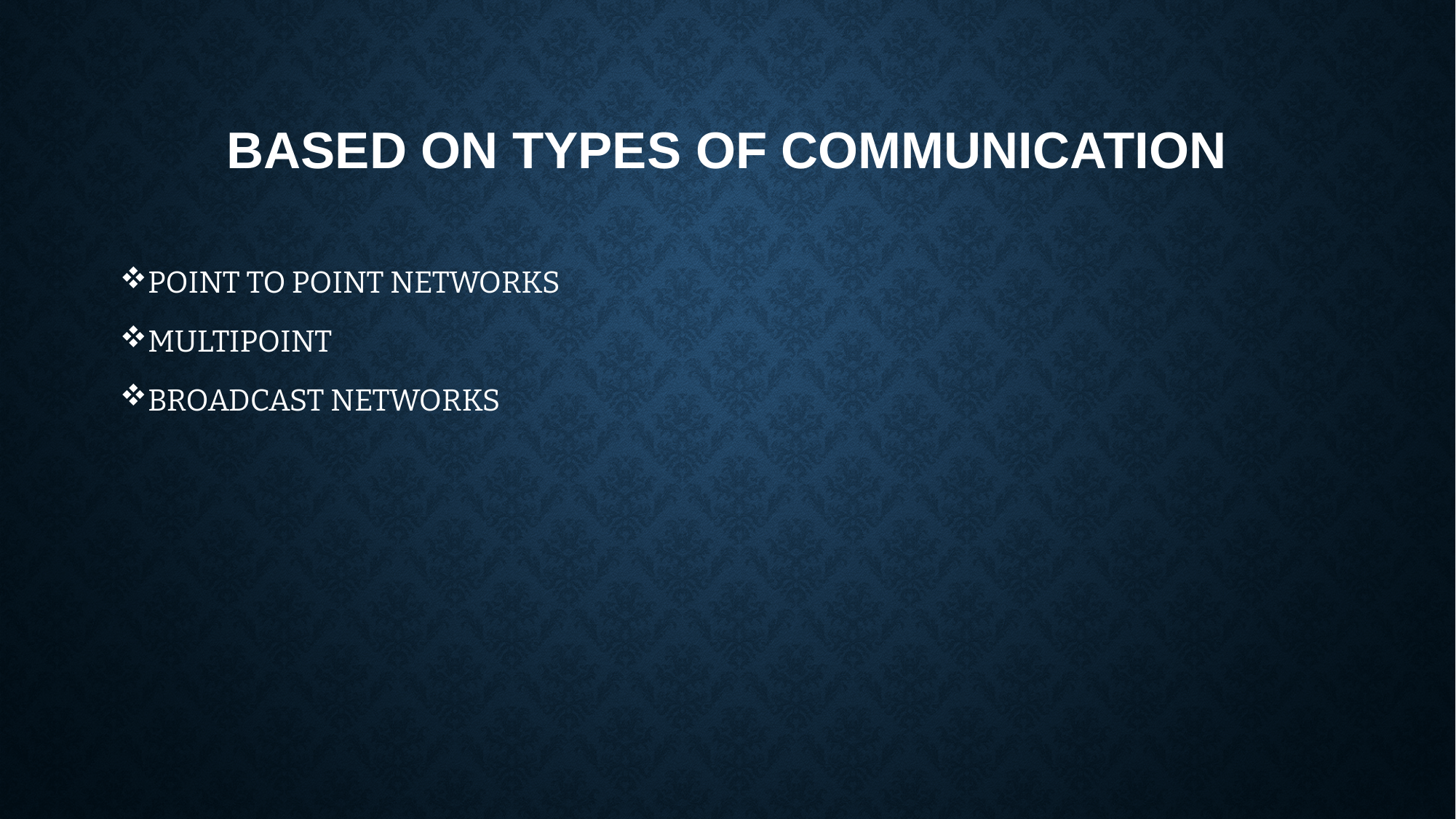

# BASED ON TYPES OF COMMUNICATION
POINT TO POINT NETWORKS
MULTIPOINT
BROADCAST NETWORKS